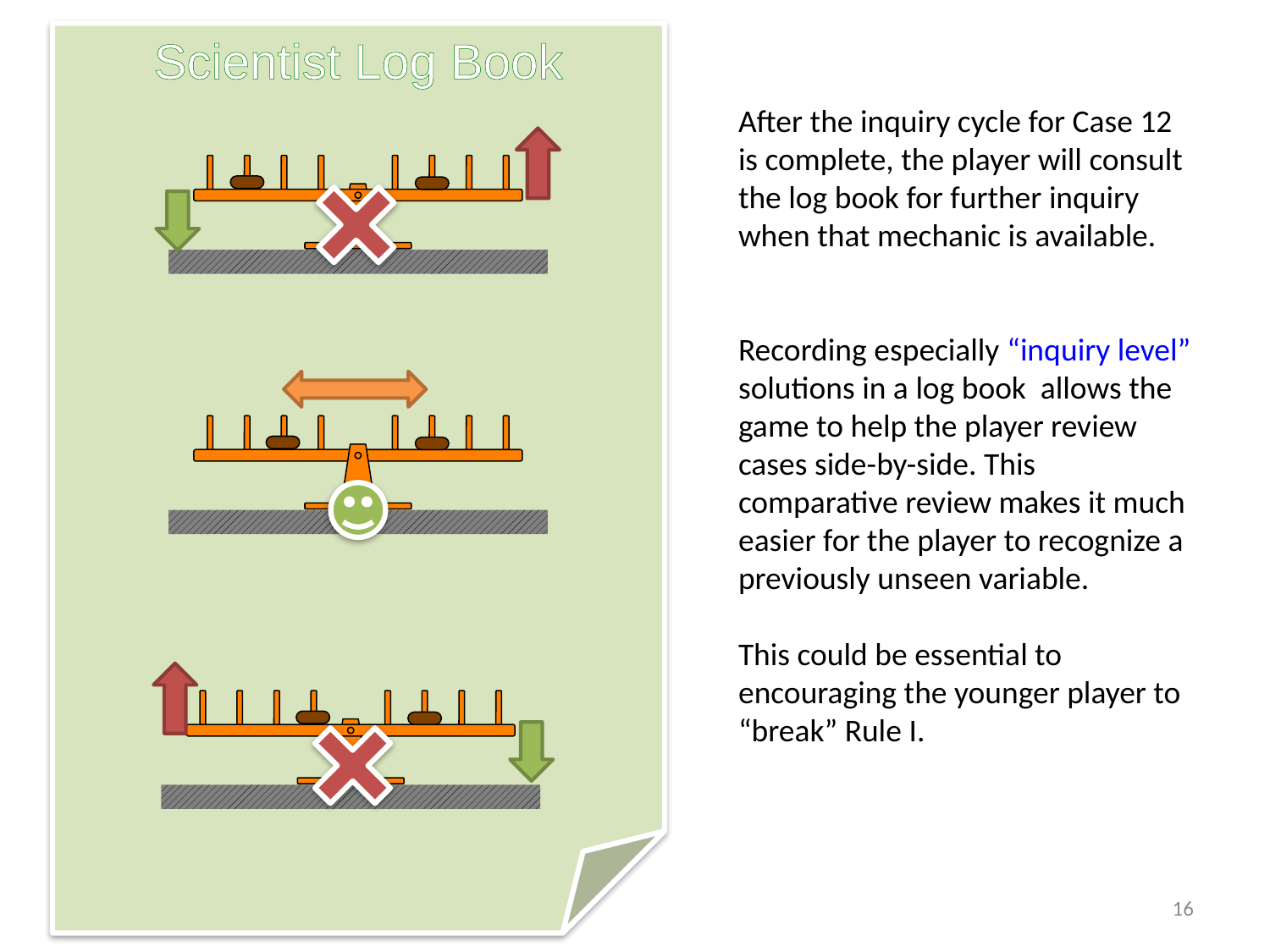

Scientist Log Book
After the inquiry cycle for Case 12 is complete, the player will consult the log book for further inquiry when that mechanic is available.

Recording especially “inquiry level” solutions in a log book  allows the game to help the player review cases side-by-side. This comparative review makes it much easier for the player to recognize a previously unseen variable.

This could be essential to encouraging the younger player to “break” Rule I.

16